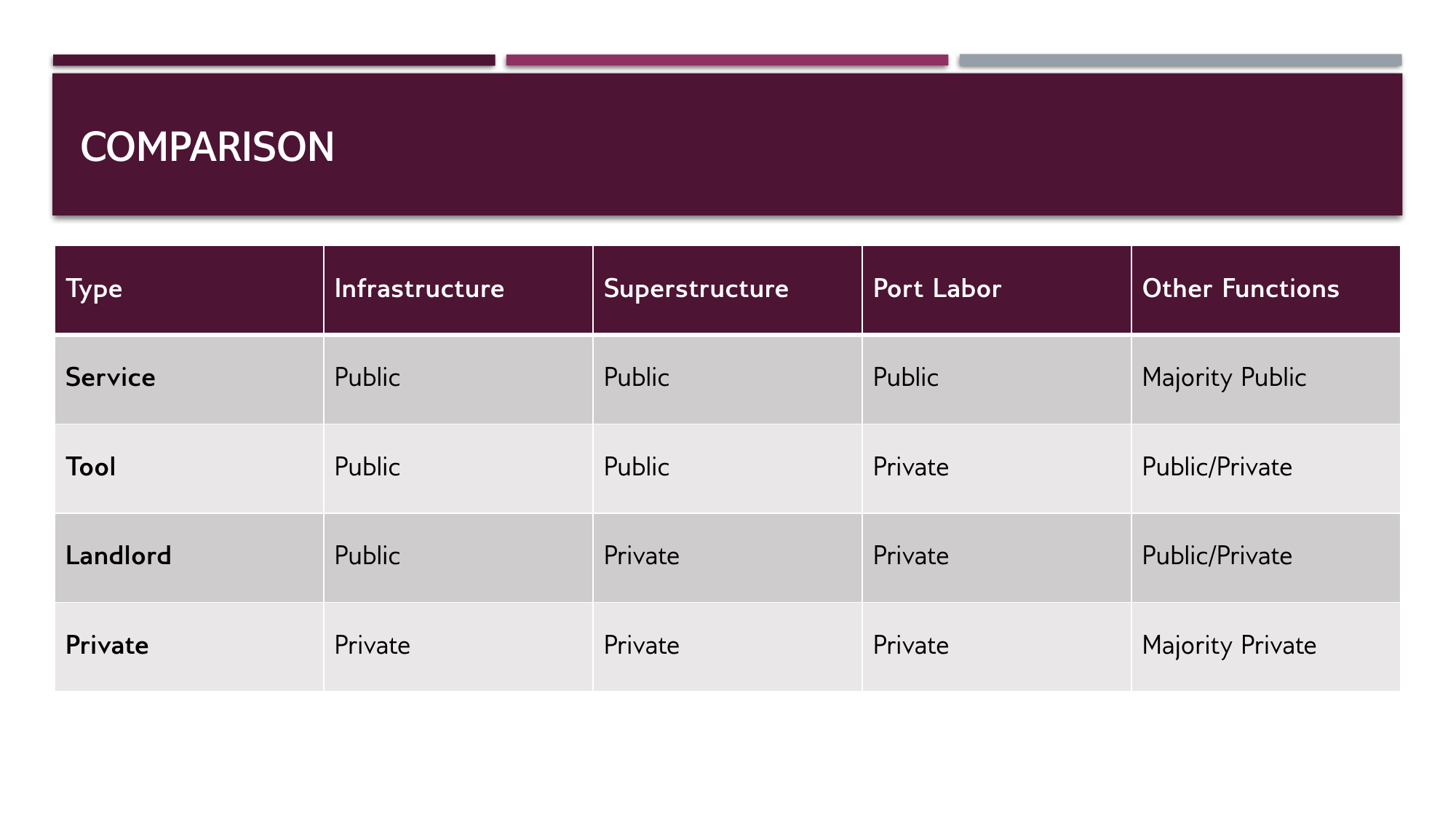

# COMPARISON
| Type | Infrastructure | Superstructure | Port Labor | Other Functions |
| --- | --- | --- | --- | --- |
| Service | Public | Public | Public | Majority Public |
| Tool | Public | Public | Private | Public/Private |
| Landlord | Public | Private | Private | Public/Private |
| Private | Private | Private | Private | Majority Private |